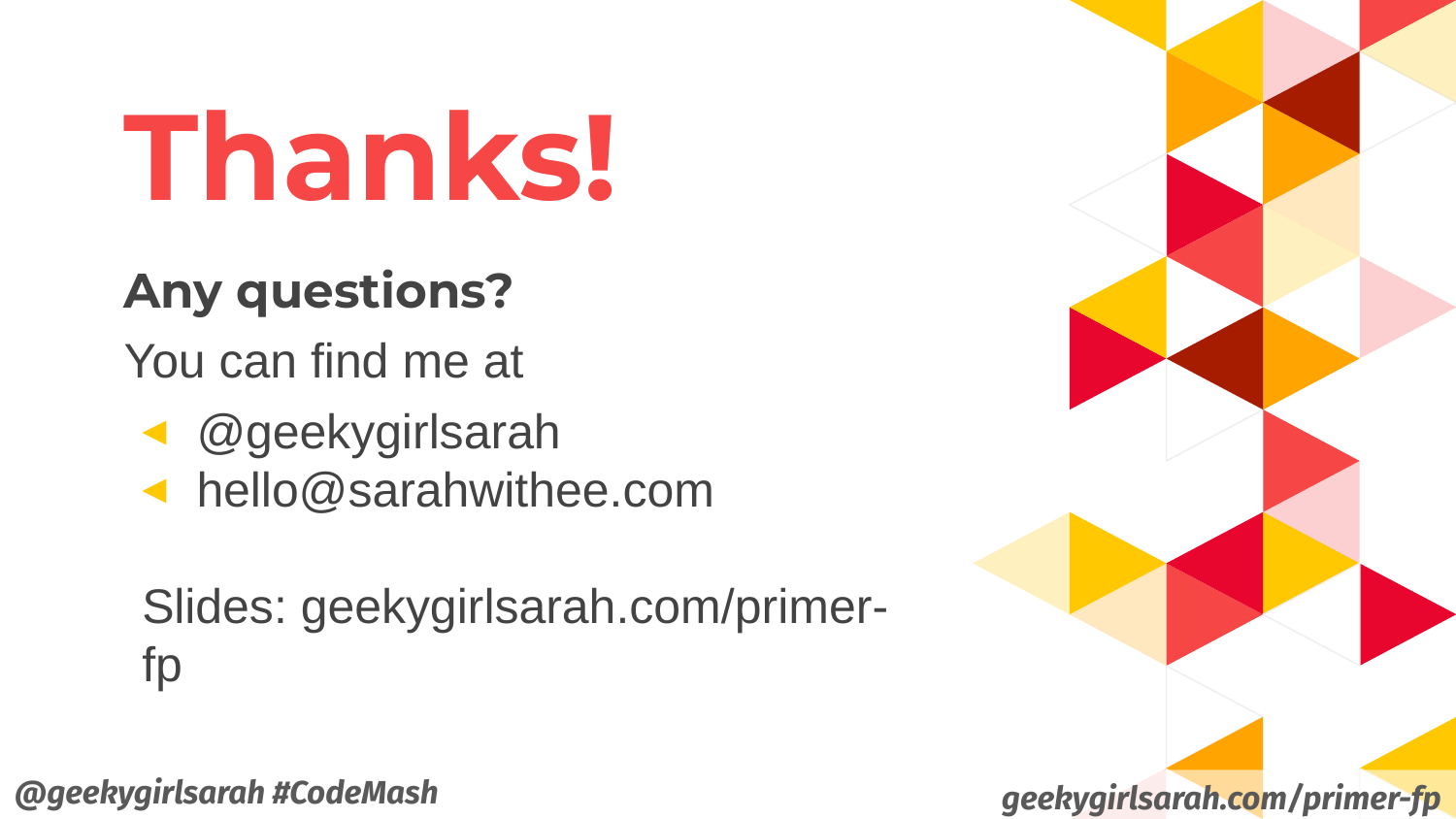

Thanks!
Any questions?
You can find me at
@geekygirlsarah
hello@sarahwithee.com

Slides: geekygirlsarah.com/primer-fp